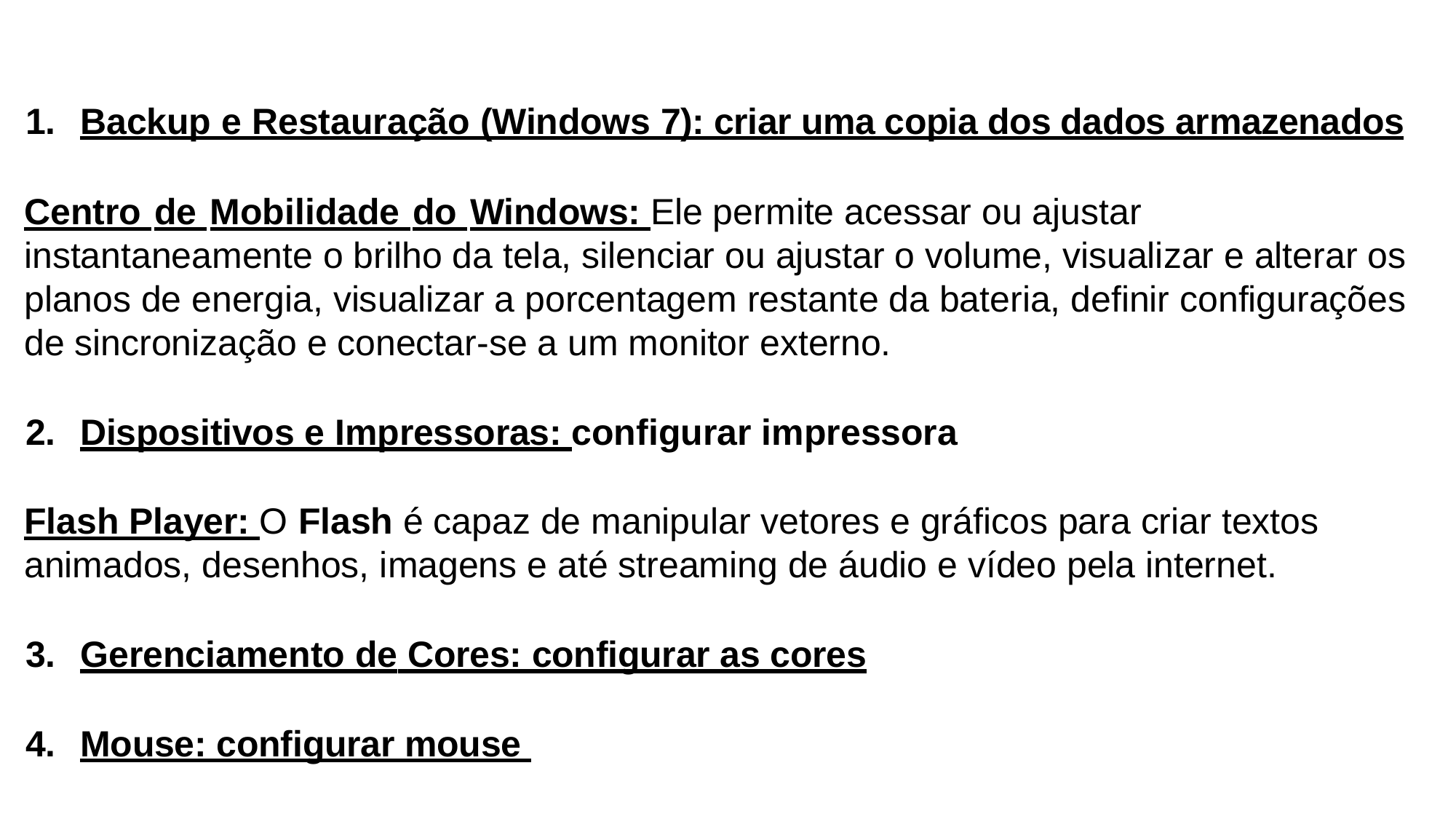

Backup e Restauração (Windows 7): criar uma copia dos dados armazenados

Centro de Mobilidade do Windows: Ele permite acessar ou ajustar instantaneamente o brilho da tela, silenciar ou ajustar o volume, visualizar e alterar os planos de energia, visualizar a porcentagem restante da bateria, definir configurações de sincronização e conectar-se a um monitor externo.
Dispositivos e Impressoras: configurar impressora

Flash Player: O Flash é capaz de manipular vetores e gráficos para criar textos animados, desenhos, imagens e até streaming de áudio e vídeo pela internet.

Gerenciamento de Cores: configurar as cores

Mouse: configurar mouse